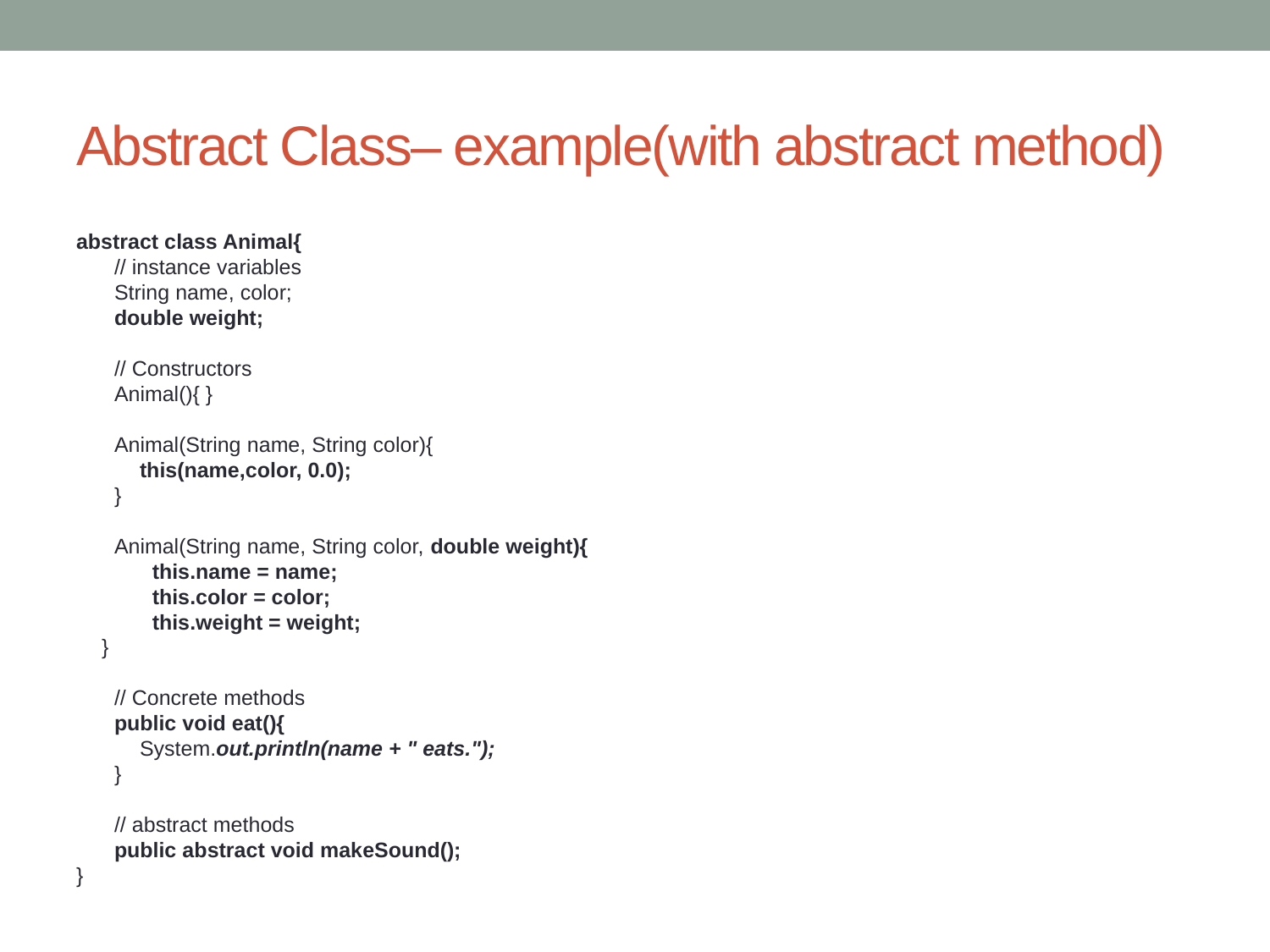

# Abstract Class– example(with abstract method)
abstract class Animal{
// instance variables
String name, color;
double weight;

// Constructors
Animal(){ }

Animal(String name, String color){
	this(name,color, 0.0);
}

Animal(String name, String color, double weight){
this.name = name;
this.color = color;
this.weight = weight;
	}

// Concrete methods
public void eat(){
	System.out.println(name + " eats.");
}

// abstract methods
public abstract void makeSound();
}